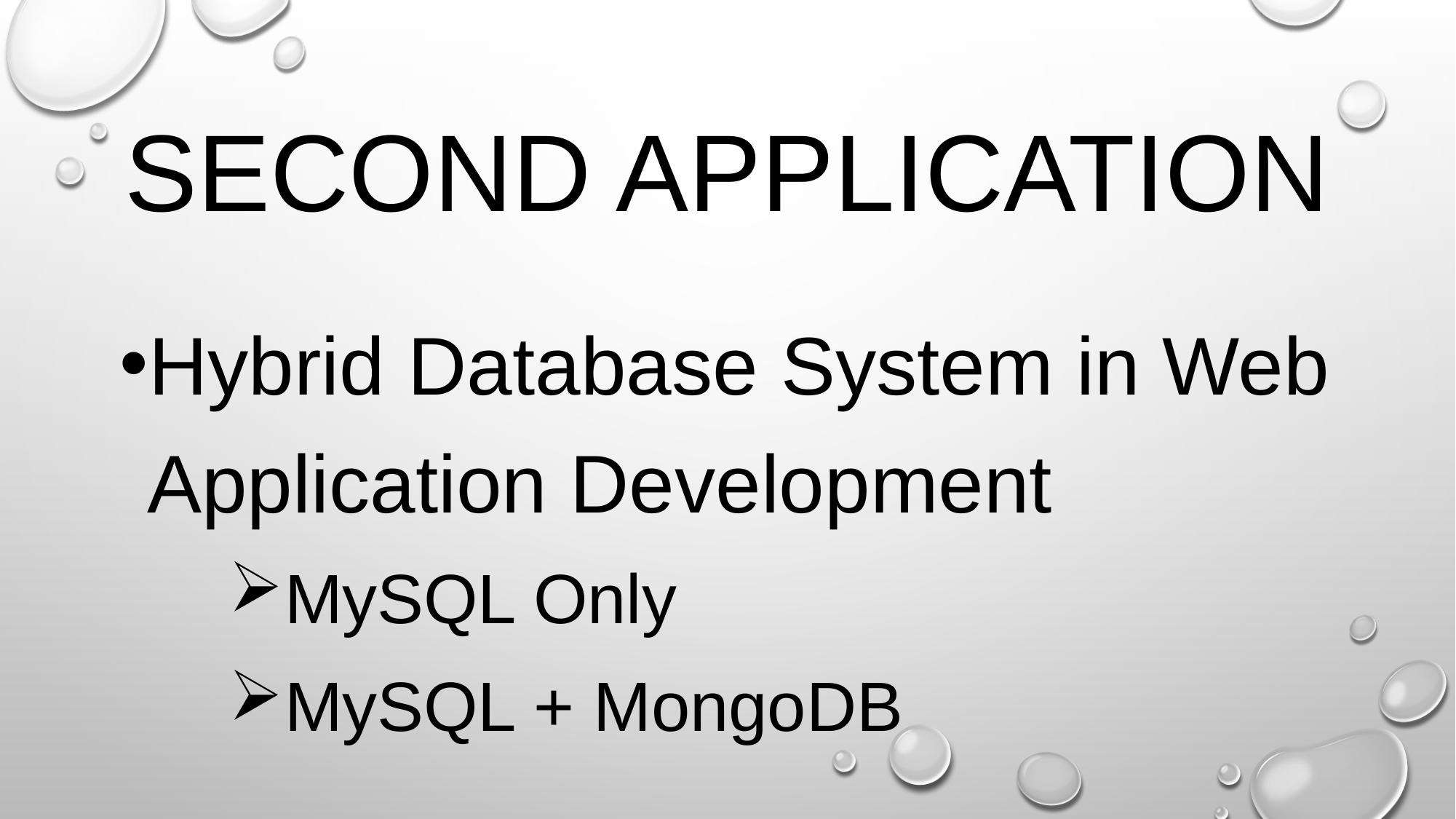

# Second application
Hybrid Database System in Web Application Development
MySQL Only
MySQL + MongoDB